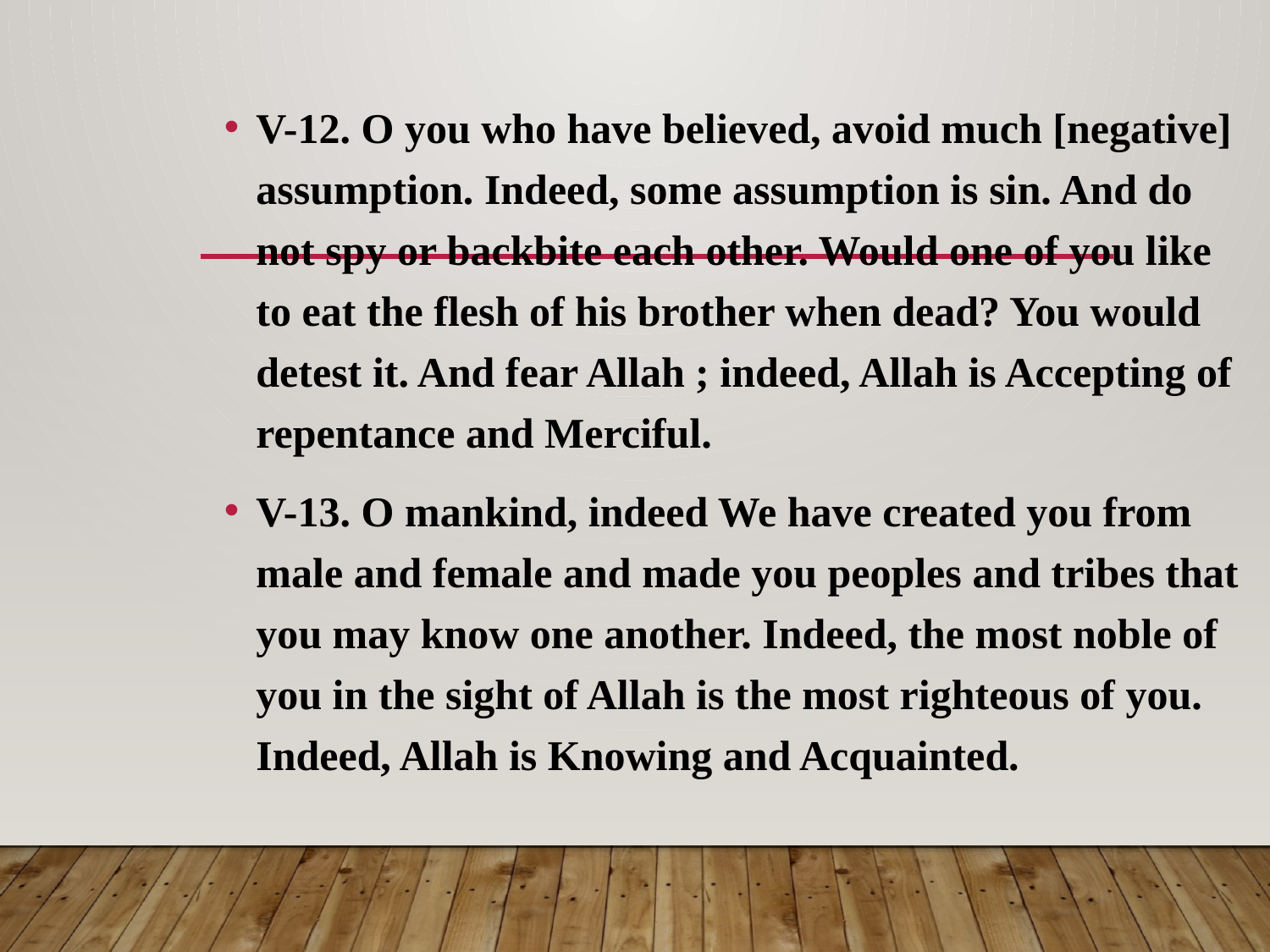

V-12. O you who have believed, avoid much [negative] assumption. Indeed, some assumption is sin. And do not spy or backbite each other. Would one of you like to eat the flesh of his brother when dead? You would detest it. And fear Allah ; indeed, Allah is Accepting of repentance and Merciful.
V-13. O mankind, indeed We have created you from male and female and made you peoples and tribes that you may know one another. Indeed, the most noble of you in the sight of Allah is the most righteous of you. Indeed, Allah is Knowing and Acquainted.